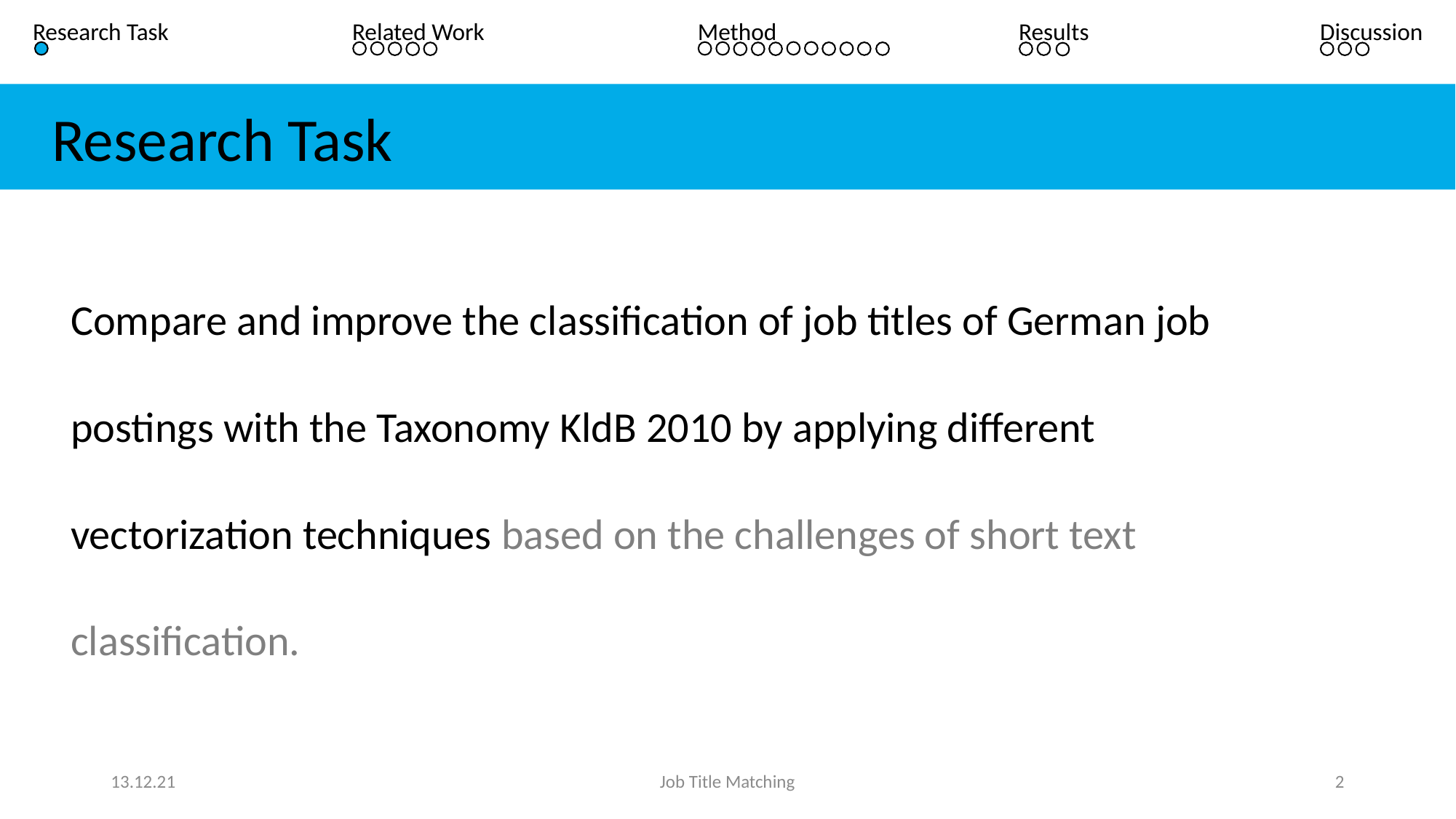

Results
Discussion
Research Task
Related Work
Method

   Research Task
Compare and improve the classification of job titles of German job postings with the Taxonomy KldB 2010 by applying different vectorization techniques based on the challenges of short text classification.
13.12.21
Job Title Matching
2